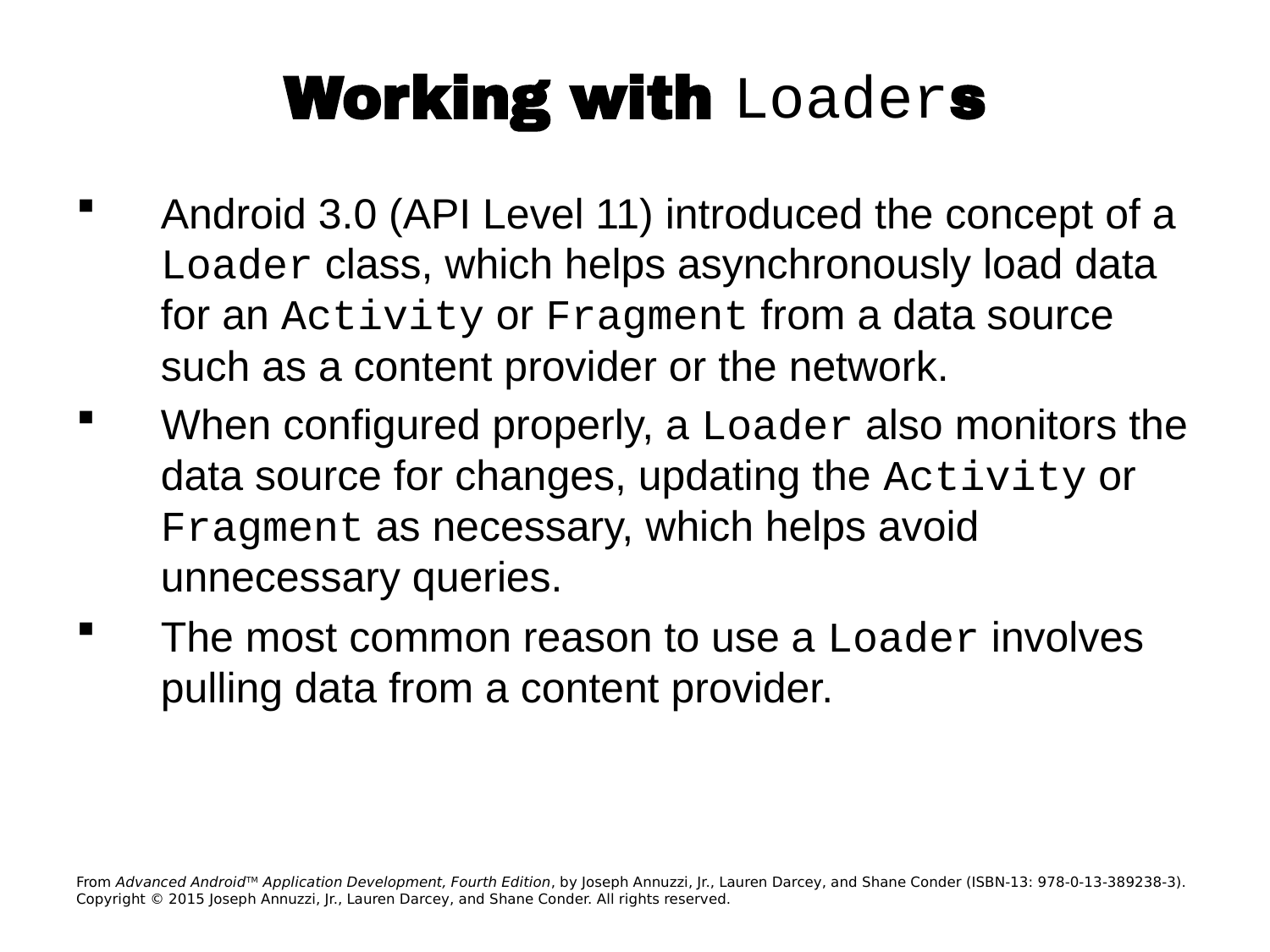

# Working with Loaders
Android 3.0 (API Level 11) introduced the concept of a Loader class, which helps asynchronously load data for an Activity or Fragment from a data source such as a content provider or the network.
When configured properly, a Loader also monitors the data source for changes, updating the Activity or Fragment as necessary, which helps avoid unnecessary queries.
The most common reason to use a Loader involves pulling data from a content provider.
From Advanced AndroidTM Application Development, Fourth Edition, by Joseph Annuzzi, Jr., Lauren Darcey, and Shane Conder (ISBN-13: 978-0-13-389238-3). Copyright © 2015 Joseph Annuzzi, Jr., Lauren Darcey, and Shane Conder. All rights reserved.